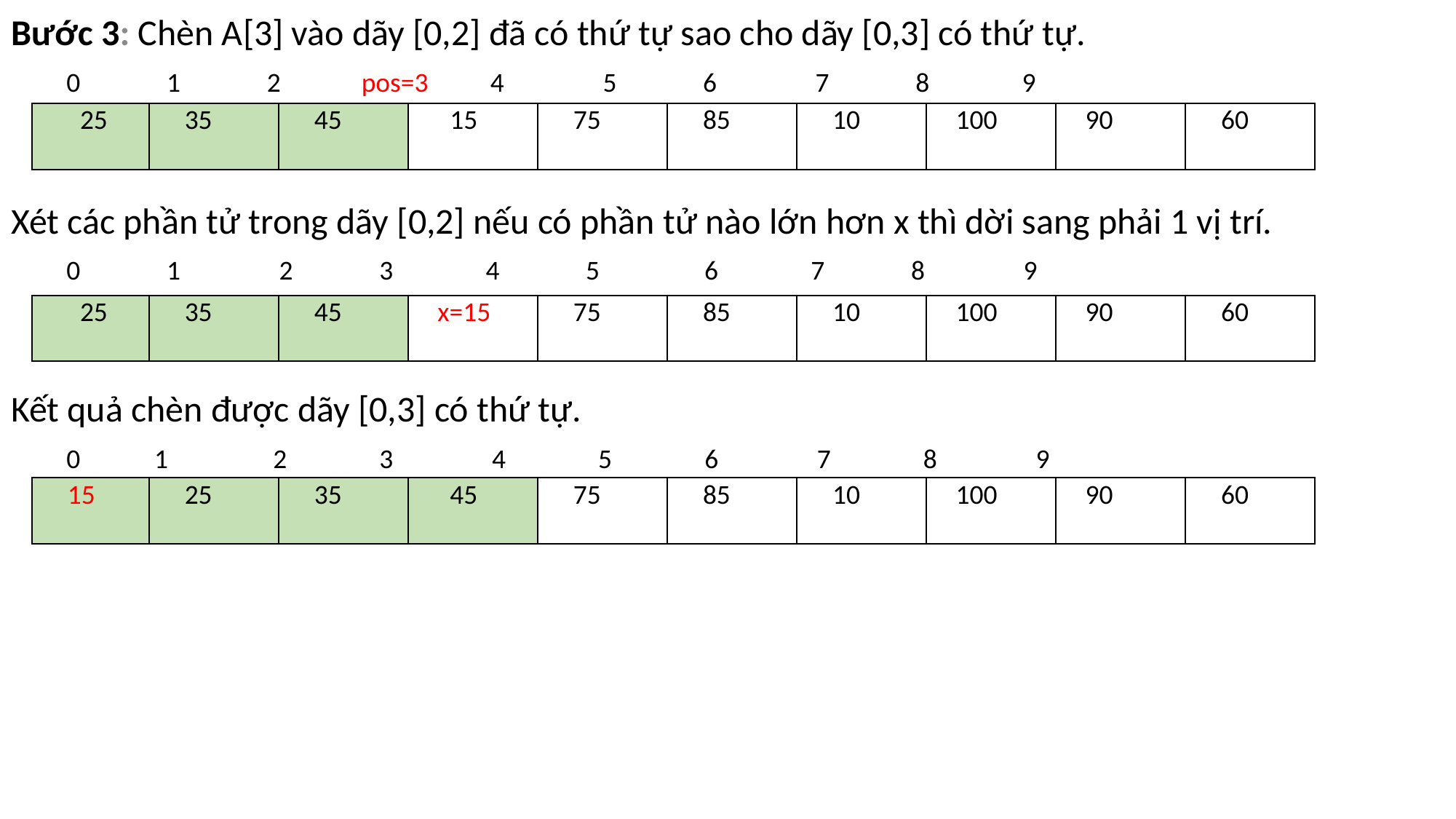

Bước 3: Chèn A[3] vào dãy [0,2] đã có thứ tự sao cho dãy [0,3] có thứ tự.
         0              1              2             pos=3          4                5              6                7              8               9

Xét các phần tử trong dãy [0,2] nếu có phần tử nào lớn hơn x thì dời sang phải 1 vị trí.
         0              1                2              3               4              5                 6               7              8                9

Kết quả chèn được dãy [0,3] có thứ tự.
         0            1                 2               3                4               5               6                7               8                9
| 25 | 35 | 45 | 15 | 75 | 85 | 10 | 100 | 90 | 60 |
| --- | --- | --- | --- | --- | --- | --- | --- | --- | --- |
| 25 | 35 | 45 | x=15 | 75 | 85 | 10 | 100 | 90 | 60 |
| --- | --- | --- | --- | --- | --- | --- | --- | --- | --- |
| 15 | 25 | 35 | 45 | 75 | 85 | 10 | 100 | 90 | 60 |
| --- | --- | --- | --- | --- | --- | --- | --- | --- | --- |
#